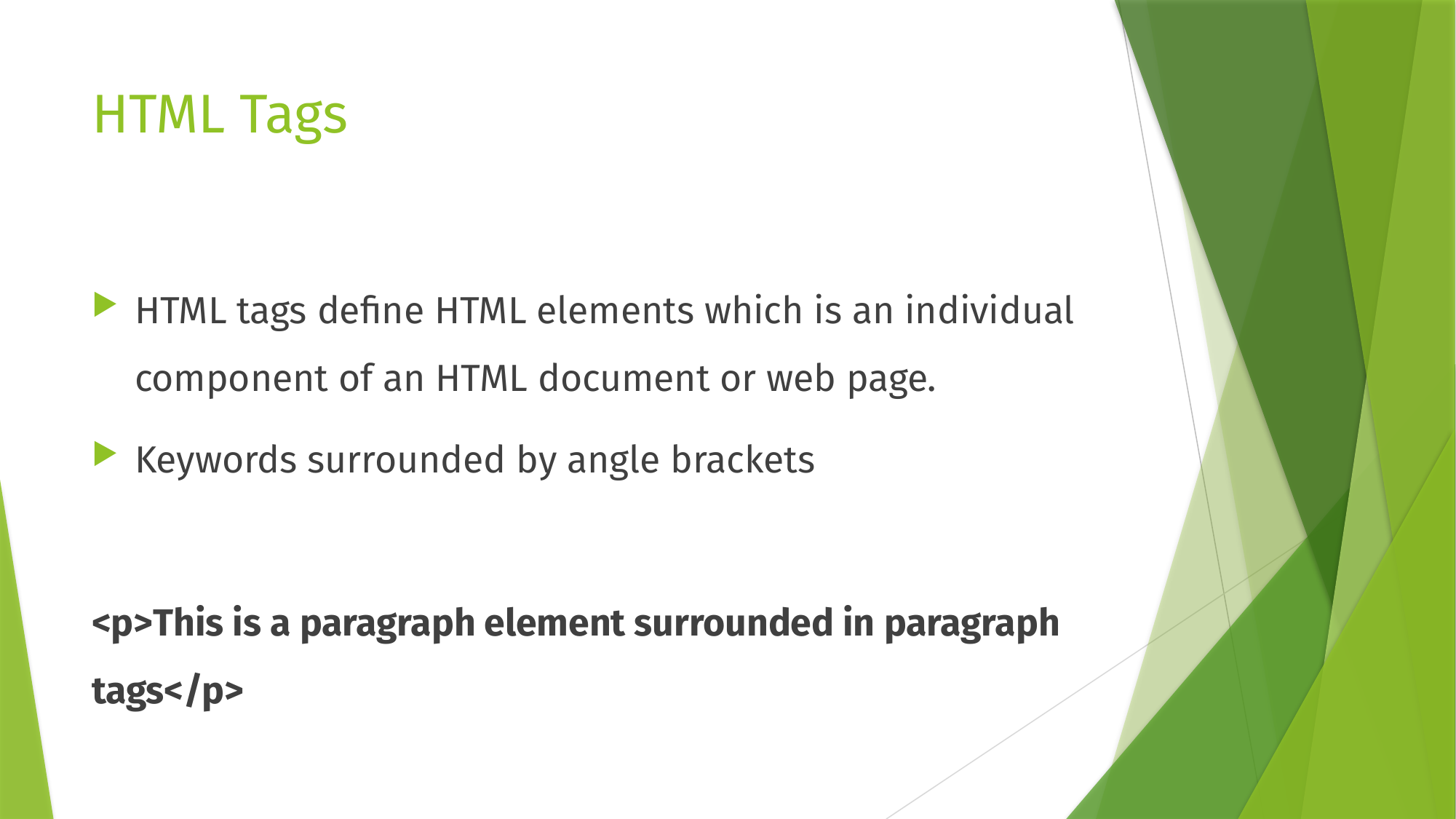

# HTML Tags
HTML tags define HTML elements which is an individual component of an HTML document or web page.
Keywords surrounded by angle brackets

<p>This is a paragraph element surrounded in paragraph tags</p>